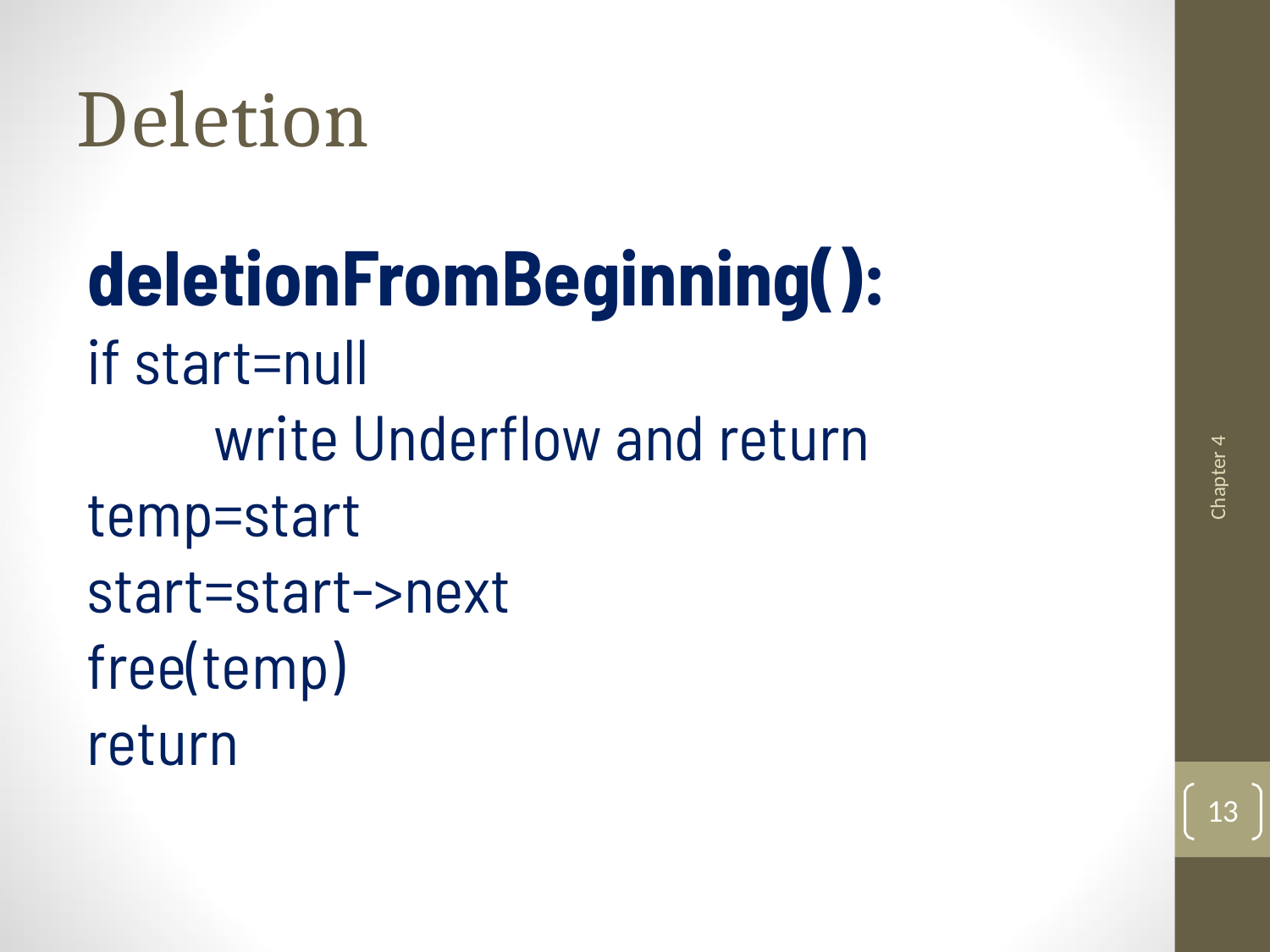

# Deletion
deletionFromBeginning():
if start=null
    	write Underflow and return
temp=start
start=start->next
free(temp)
return
Chapter 4

13